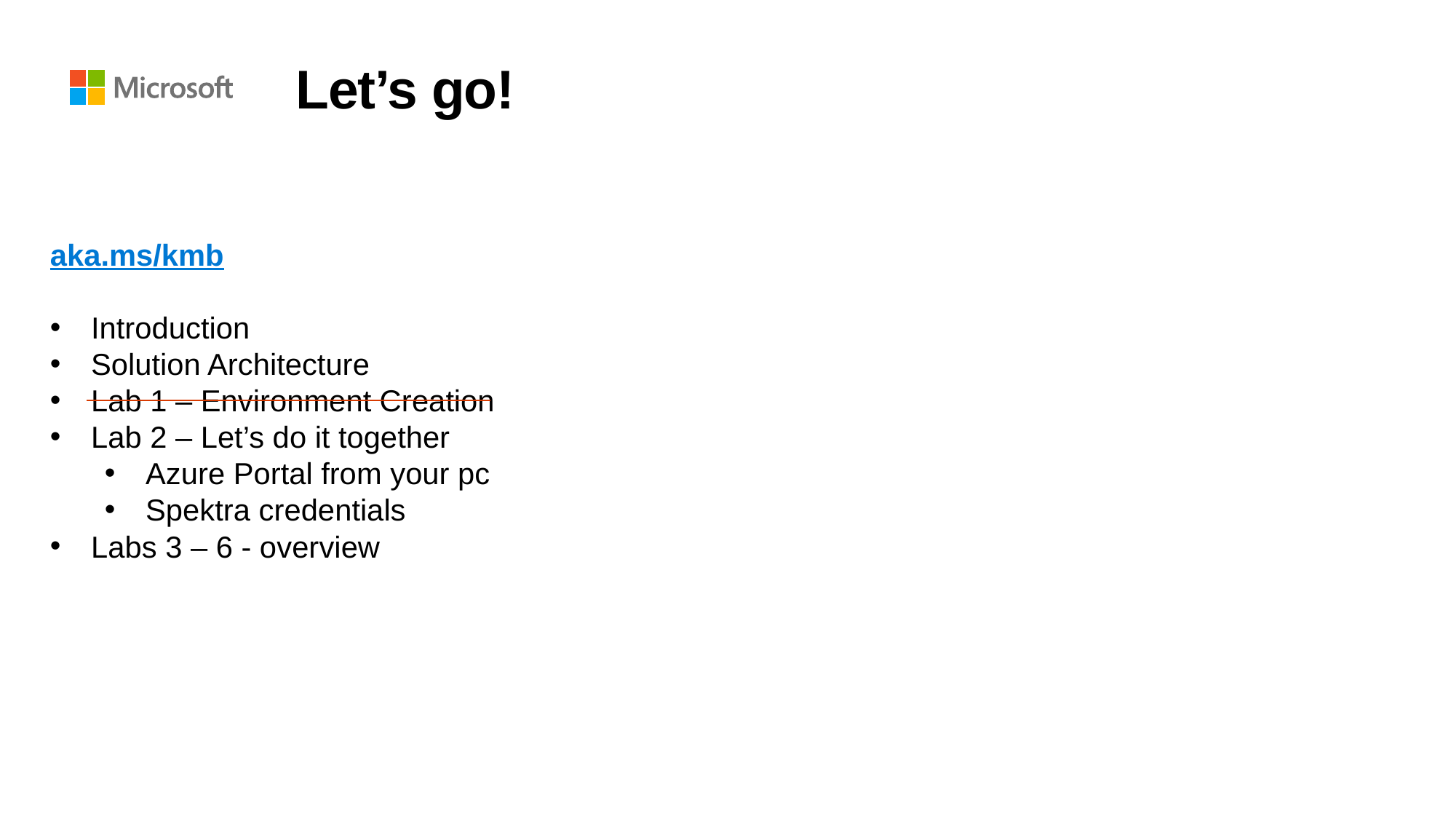

# Let’s go!
aka.ms/kmb

Introduction
Solution Architecture
Lab 1 – Environment Creation
Lab 2 – Let’s do it together
Azure Portal from your pc
Spektra credentials
Labs 3 – 6 - overview